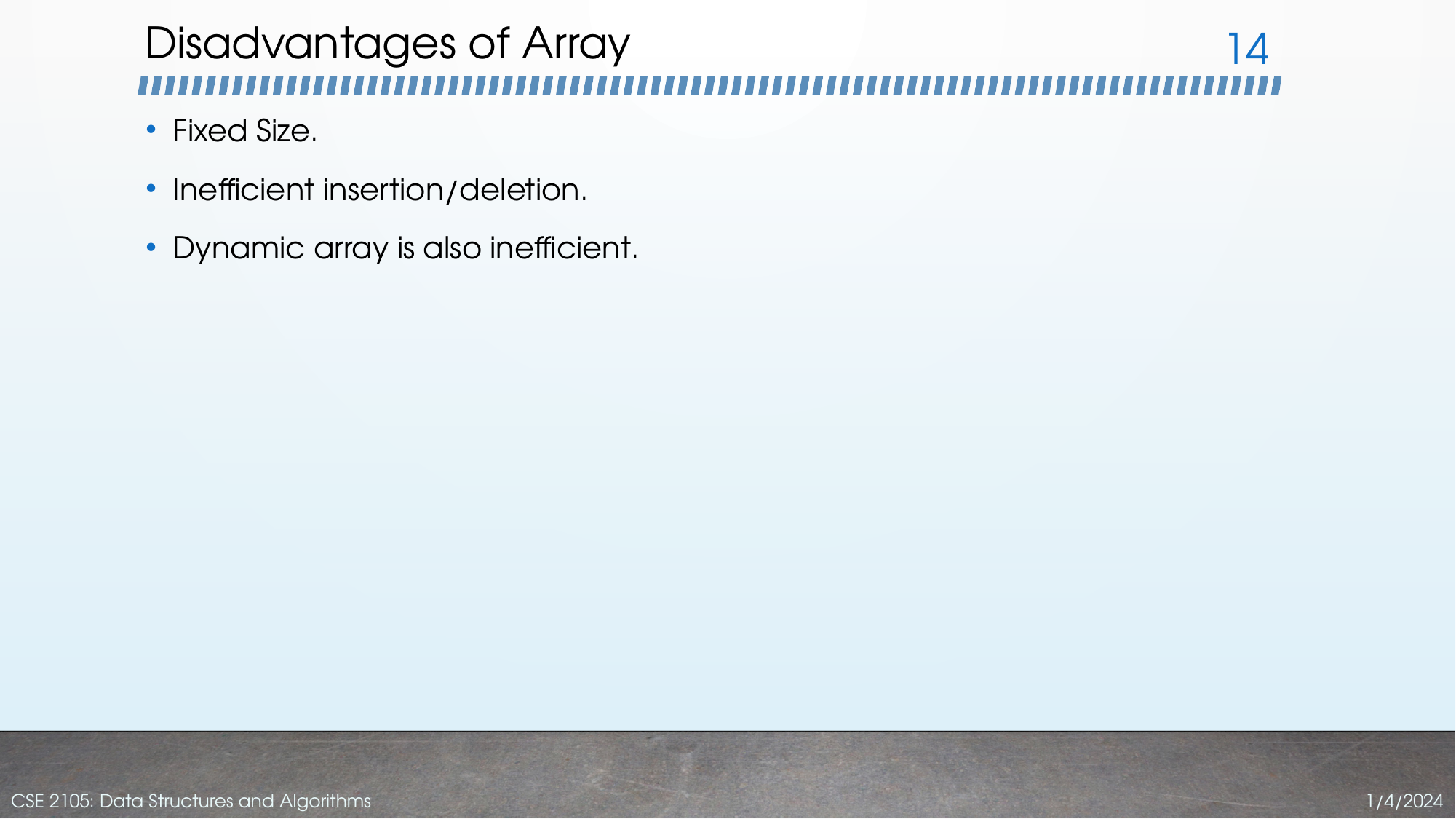

# Disadvantages of Array
14
Fixed Size.
Inefficient insertion/deletion.
Dynamic array is also inefficient.
1/4/2024
CSE 2105: Data Structures and Algorithms